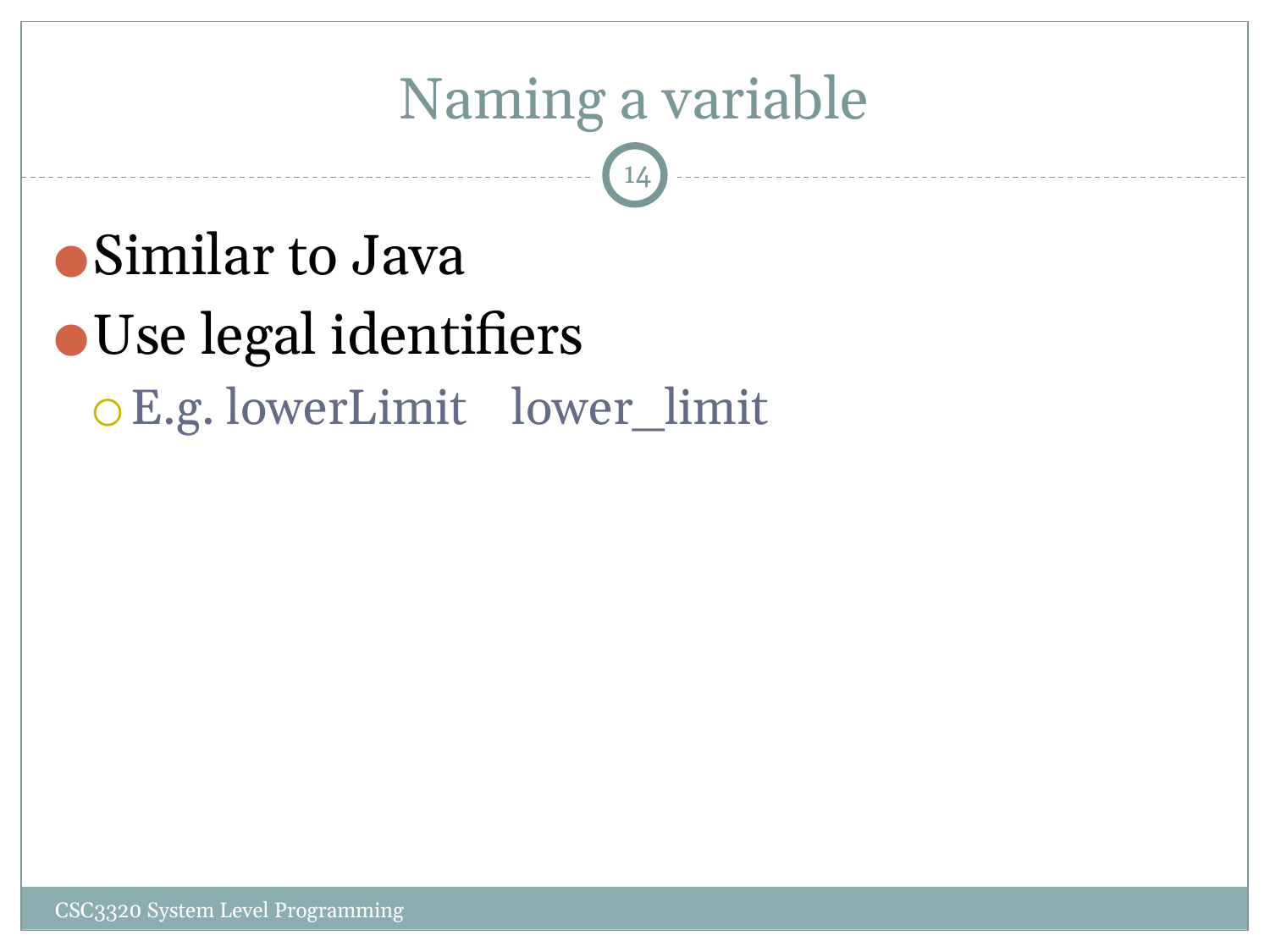

# Naming a variable
14
Similar to Java
Use legal identifiers
E.g. lowerLimit	lower_limit

CSC3320 System Level Programming